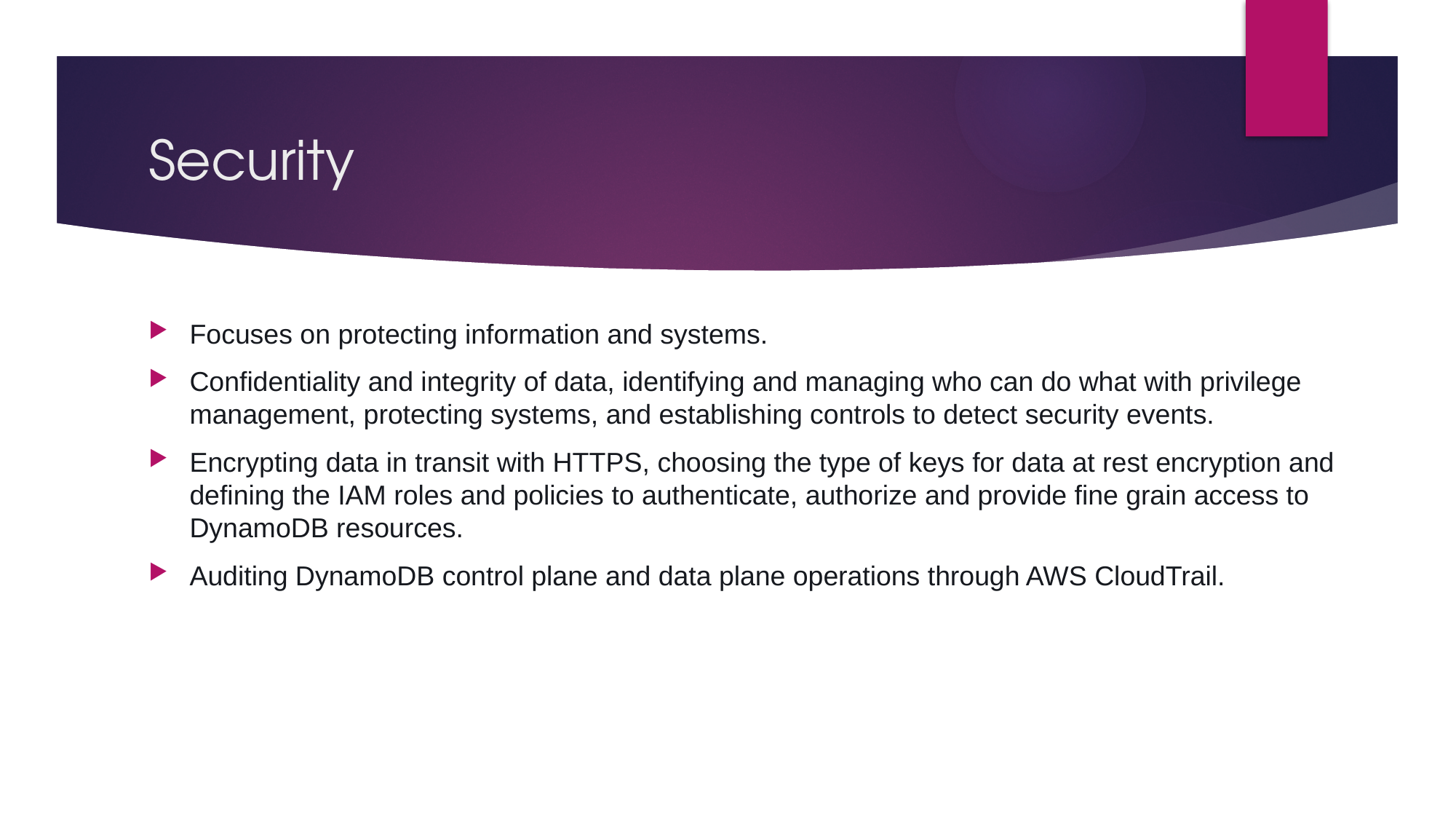

# Security
Focuses on protecting information and systems.
Confidentiality and integrity of data, identifying and managing who can do what with privilege management, protecting systems, and establishing controls to detect security events.
Encrypting data in transit with HTTPS, choosing the type of keys for data at rest encryption and defining the IAM roles and policies to authenticate, authorize and provide fine grain access to DynamoDB resources.
Auditing DynamoDB control plane and data plane operations through AWS CloudTrail.